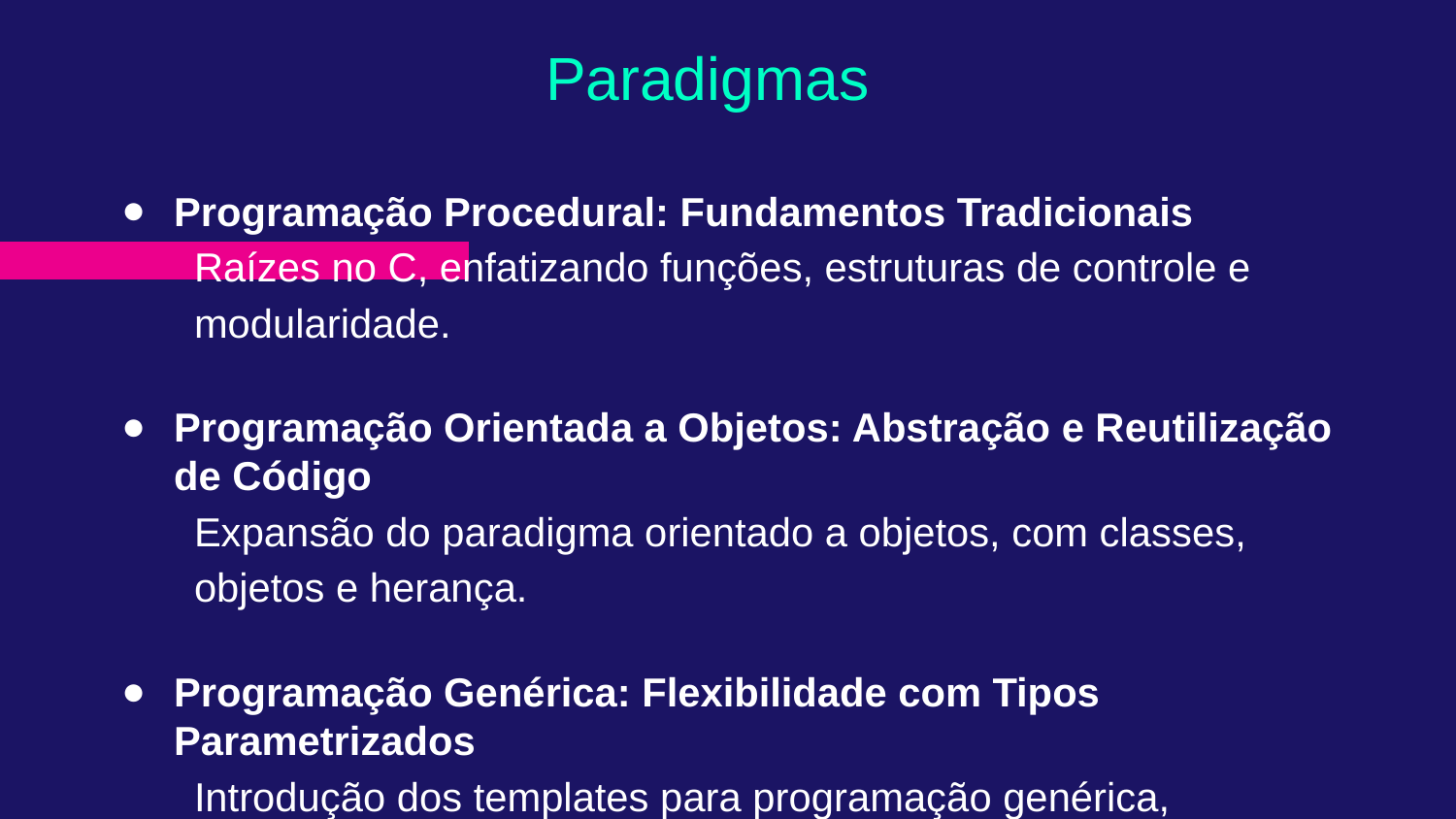

# Paradigmas

Programação Procedural: Fundamentos Tradicionais
Raízes no C, enfatizando funções, estruturas de controle e modularidade.

Programação Orientada a Objetos: Abstração e Reutilização de Código
Expansão do paradigma orientado a objetos, com classes, objetos e herança.

Programação Genérica: Flexibilidade com Tipos Parametrizados
Introdução dos templates para programação genérica, permitindo reusabilidade sem depender de tipos específicos.